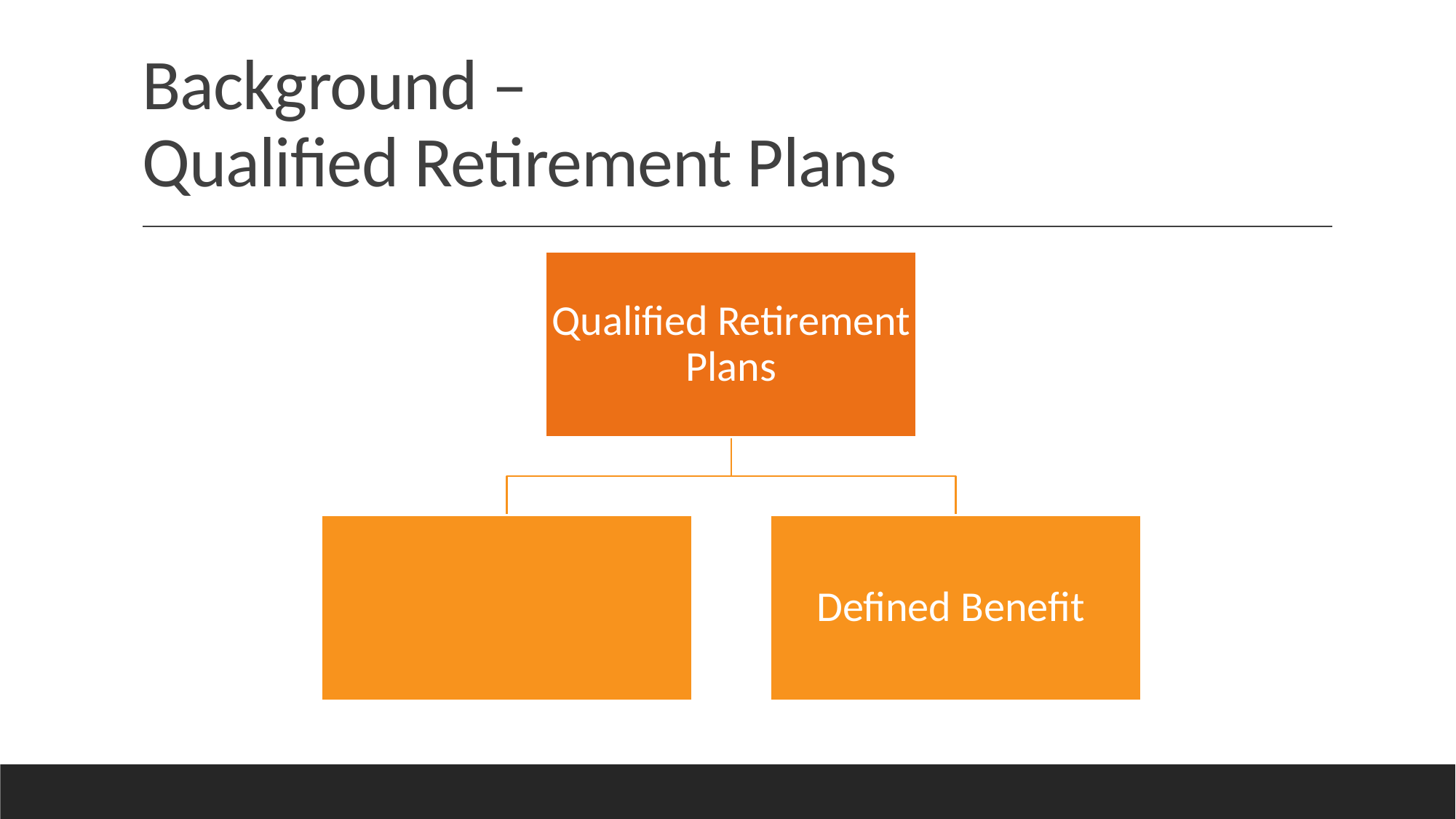

# Background – Qualified Retirement Plans
Qualified Retirement Plans

Defined Benefit